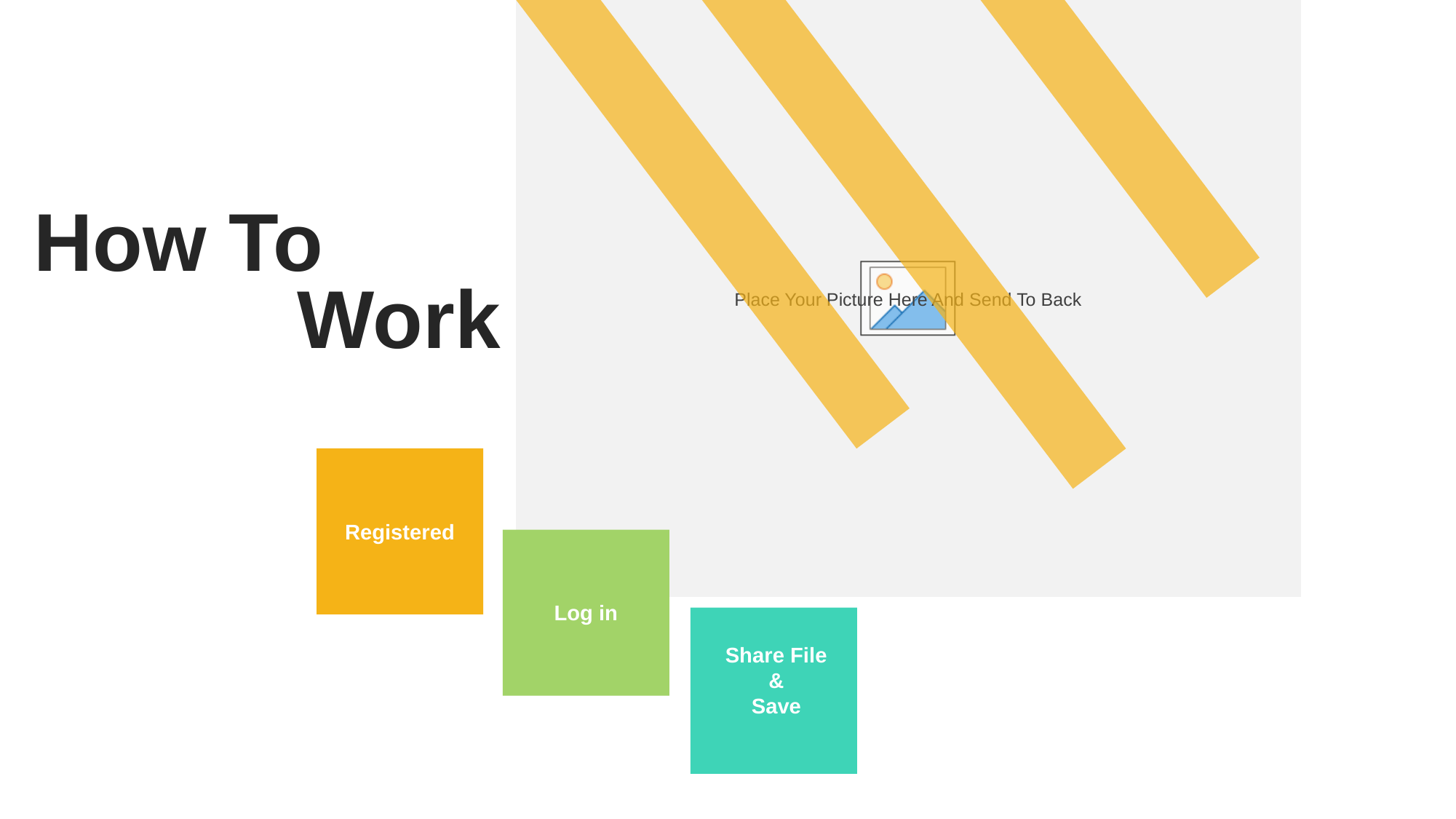

How To
		Work

Registered

Log in

Share File
&
Save
Add Contents Title